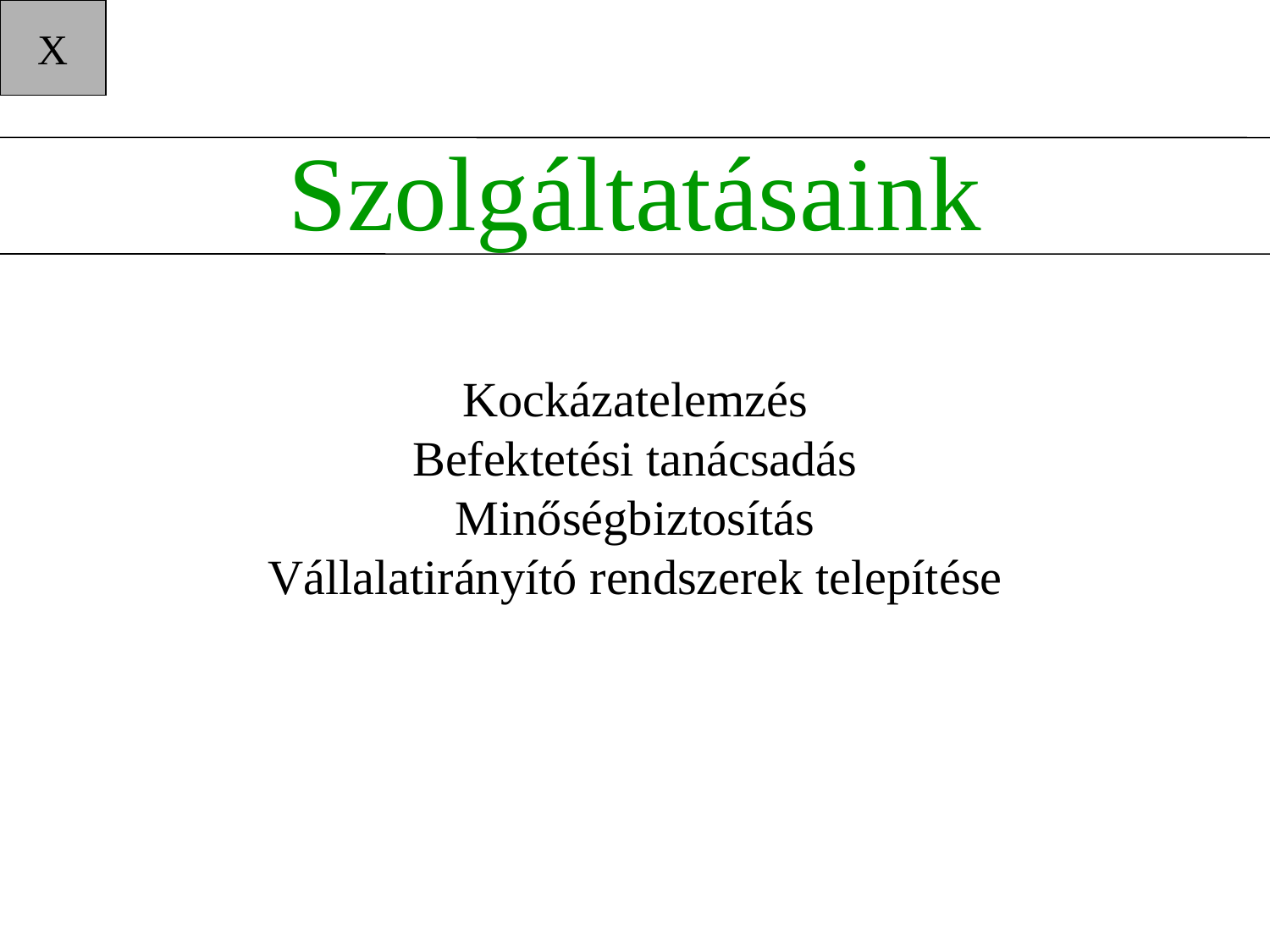

X
Szolgáltatásaink

Kockázatelemzés
Befektetési tanácsadás
Minőségbiztosítás
Vállalatirányító rendszerek telepítése